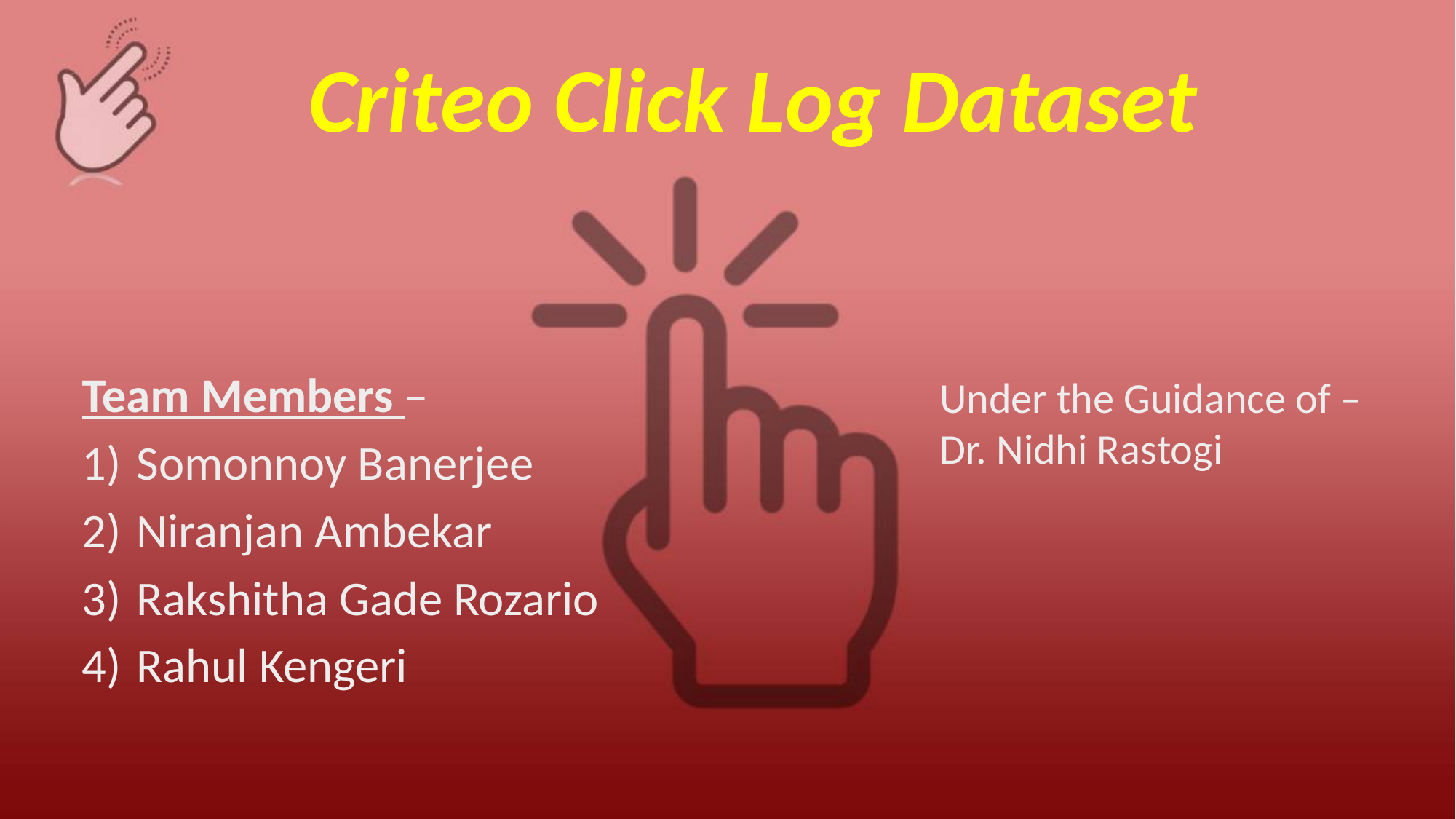

# Criteo Click Log Dataset
Team Members –
Somonnoy Banerjee
Niranjan Ambekar
Rakshitha Gade Rozario
Rahul Kengeri
Under the Guidance of –
Dr. Nidhi Rastogi